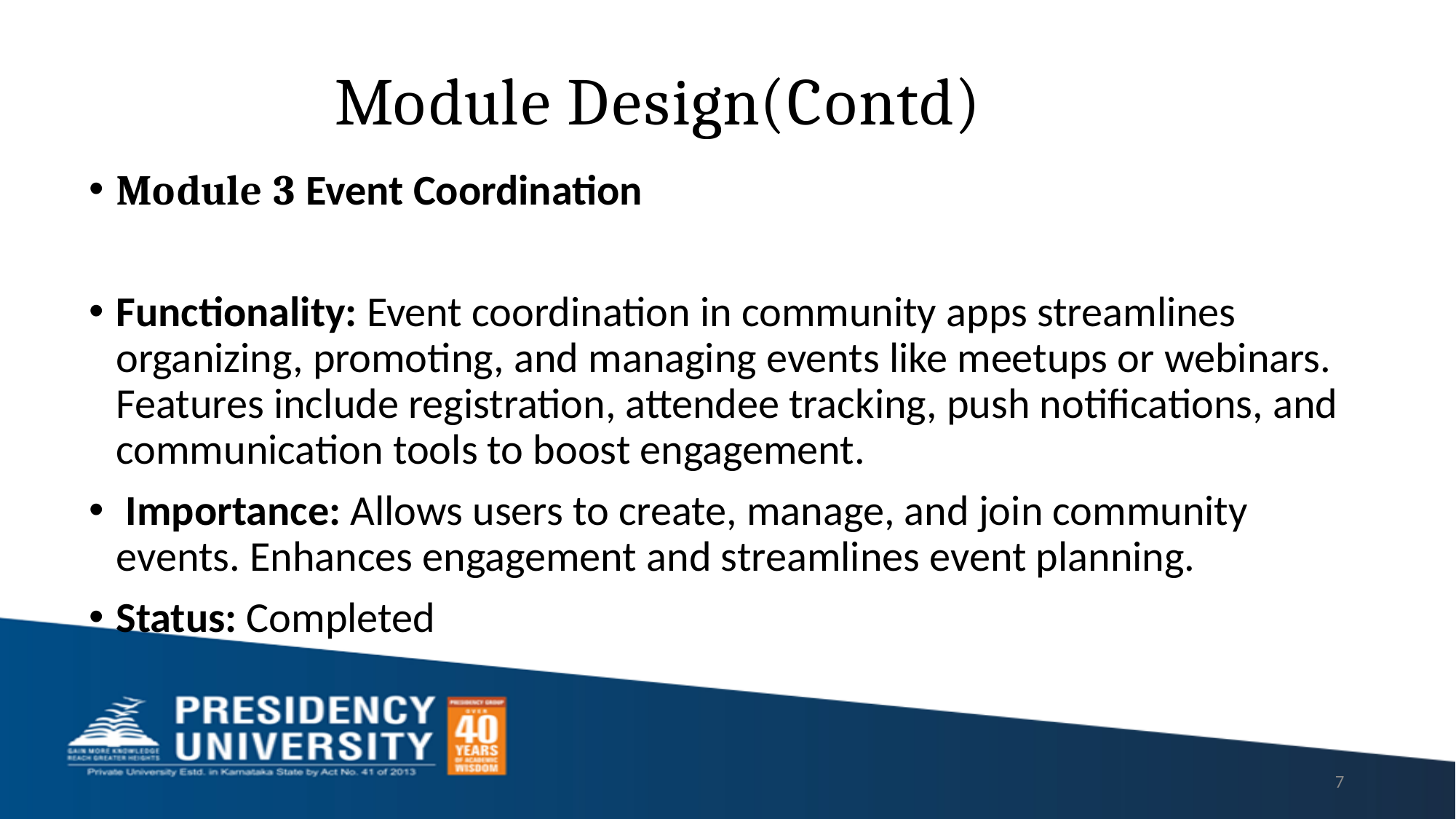

# Module Design(Contd)
Module 3 Event Coordination

Functionality: Event coordination in community apps streamlines organizing, promoting, and managing events like meetups or webinars. Features include registration, attendee tracking, push notifications, and communication tools to boost engagement.
 Importance: Allows users to create, manage, and join community events. Enhances engagement and streamlines event planning.
Status: Completed

7